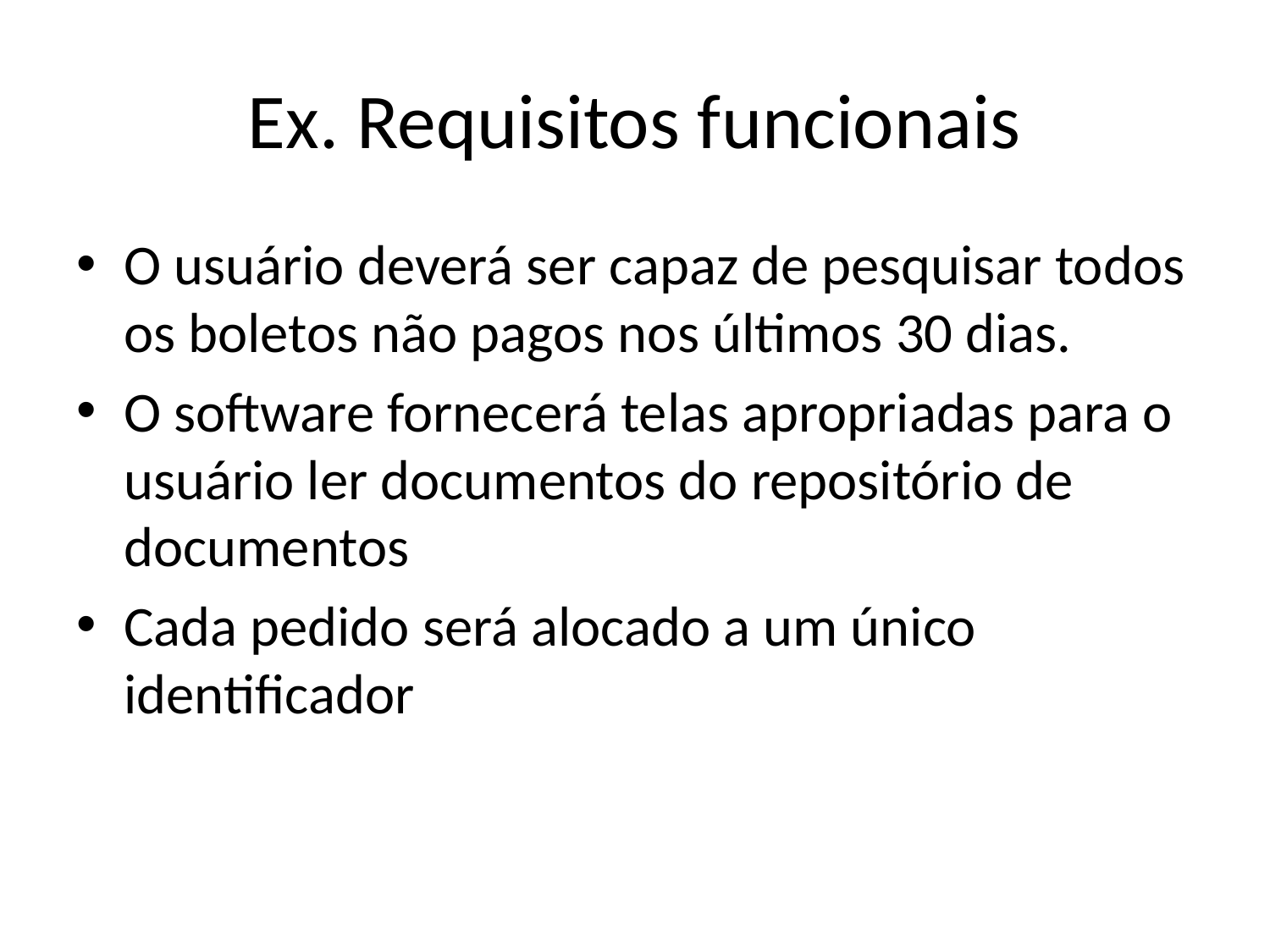

# Ex. Requisitos funcionais
O usuário deverá ser capaz de pesquisar todos os boletos não pagos nos últimos 30 dias.
O software fornecerá telas apropriadas para o usuário ler documentos do repositório de documentos
Cada pedido será alocado a um único identificador